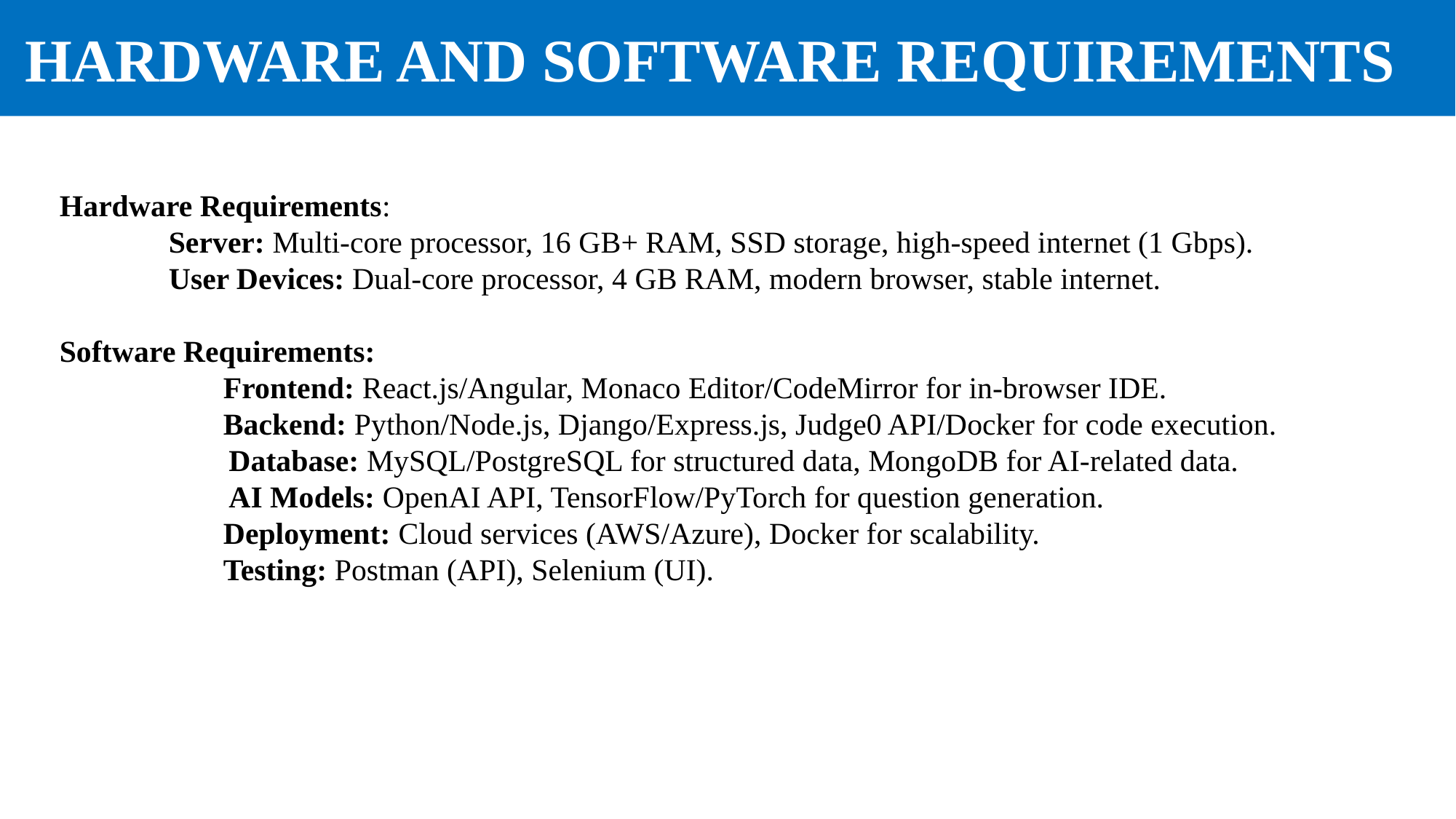

HARDWARE AND SOFTWARE REQUIREMENTS

Hardware Requirements:
   	Server: Multi-core processor, 16 GB+ RAM, SSD storage, high-speed internet (1 Gbps).
      	User Devices: Dual-core processor, 4 GB RAM, modern browser, stable internet.

Software Requirements:
	Frontend: React.js/Angular, Monaco Editor/CodeMirror for in-browser IDE.
         	Backend: Python/Node.js, Django/Express.js, Judge0 API/Docker for code execution.
               Database: MySQL/PostgreSQL for structured data, MongoDB for AI-related data.
               AI Models: OpenAI API, TensorFlow/PyTorch for question generation.
	Deployment: Cloud services (AWS/Azure), Docker for scalability.
	Testing: Postman (API), Selenium (UI).